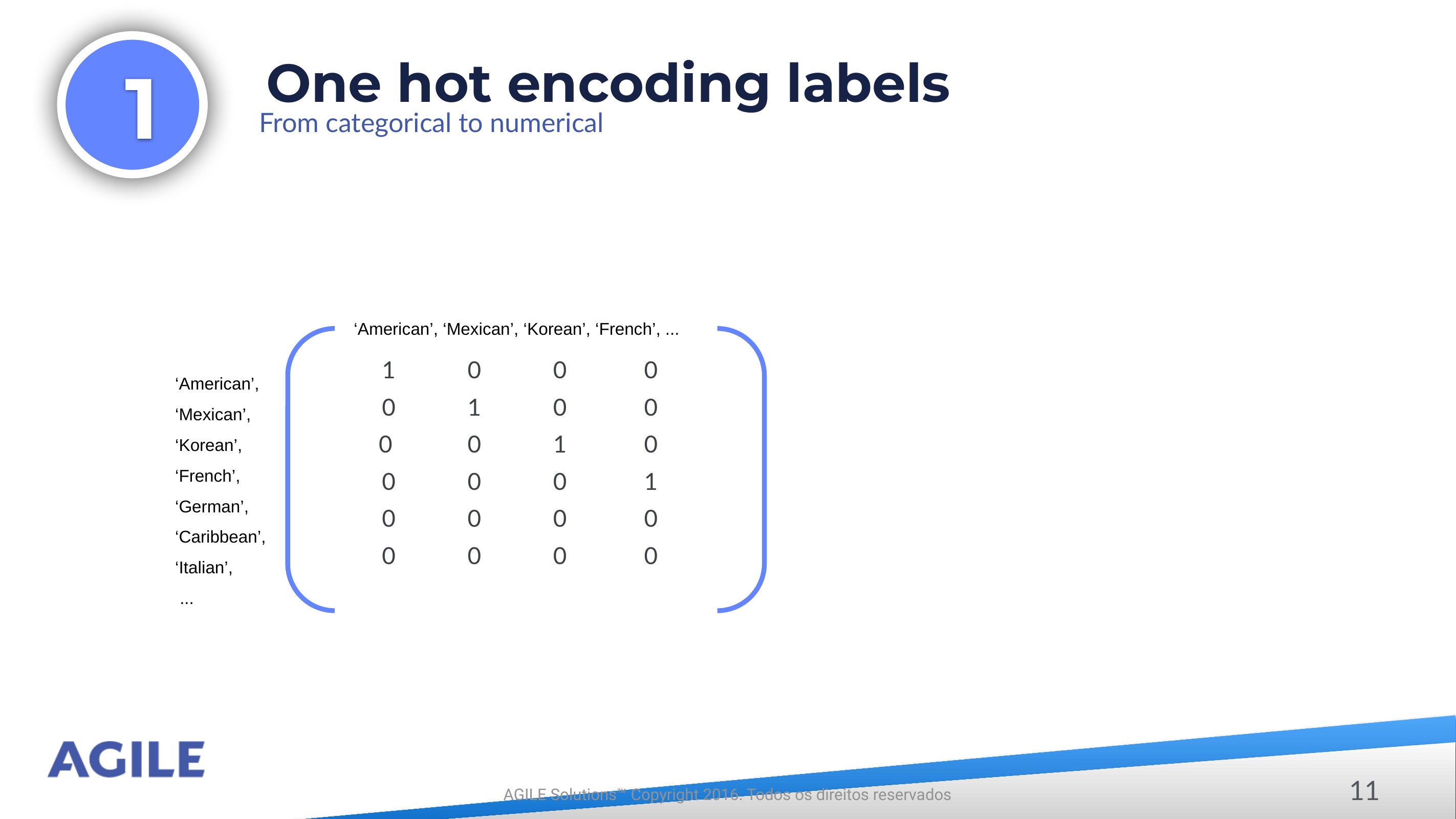

One hot encoding labels
1
From categorical to numerical
‘American’, ‘Mexican’, ‘Korean’, ‘French’, ...

| 1 | 0 | 0 | 0 |
| --- | --- | --- | --- |
| 0 | 1 | 0 | 0 |
| 0 | 0 | 1 | 0 |
| 0 | 0 | 0 | 1 |
| 0 | 0 | 0 | 0 |
| 0 | 0 | 0 | 0 |
‘American’, ‘Mexican’, ‘Korean’, ‘French’,
‘German’,
‘Caribbean’,
‘Italian’,
 ...
11